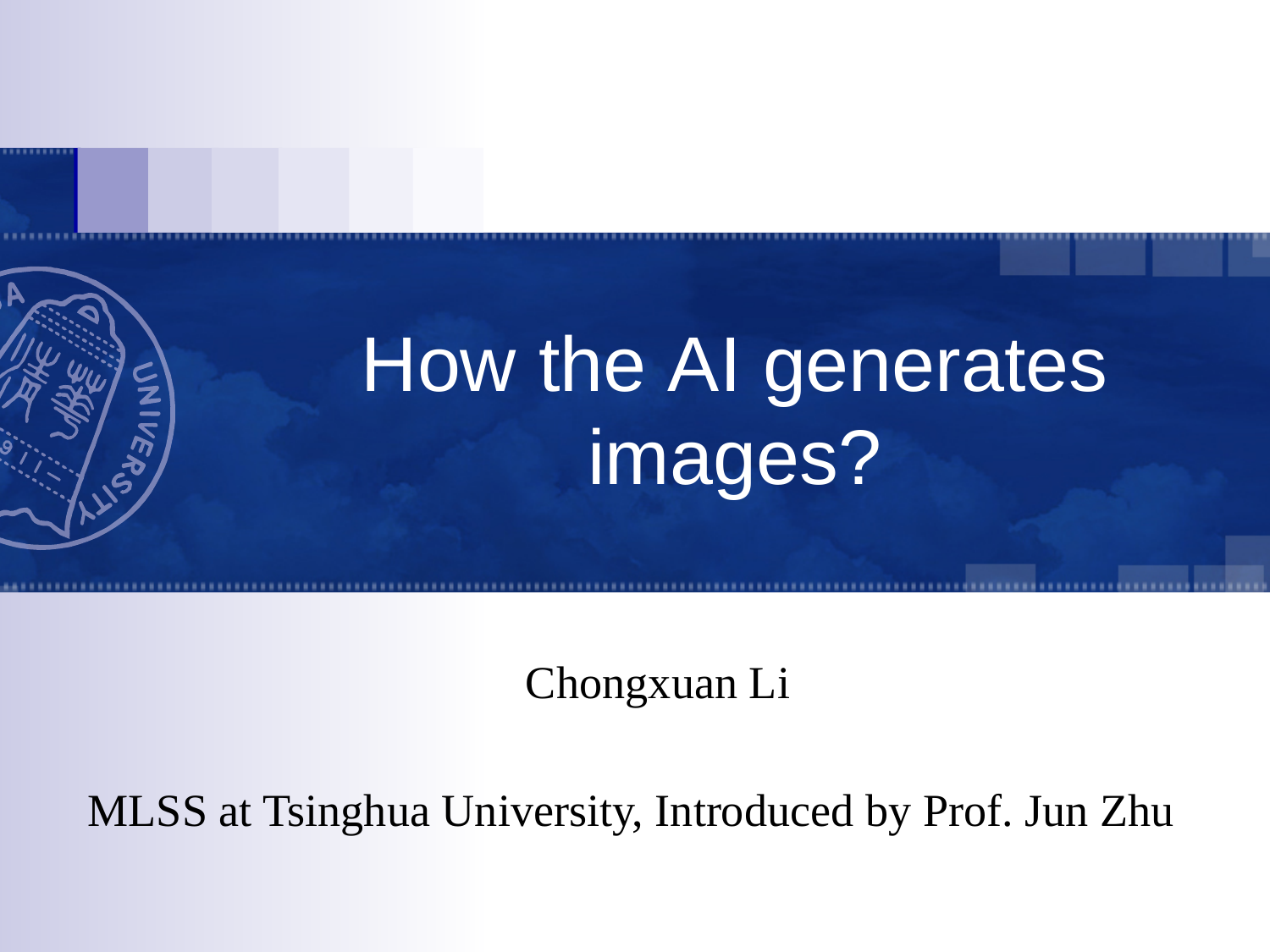

# How the AI generates images?
Chongxuan Li

MLSS at Tsinghua University, Introduced by Prof. Jun Zhu